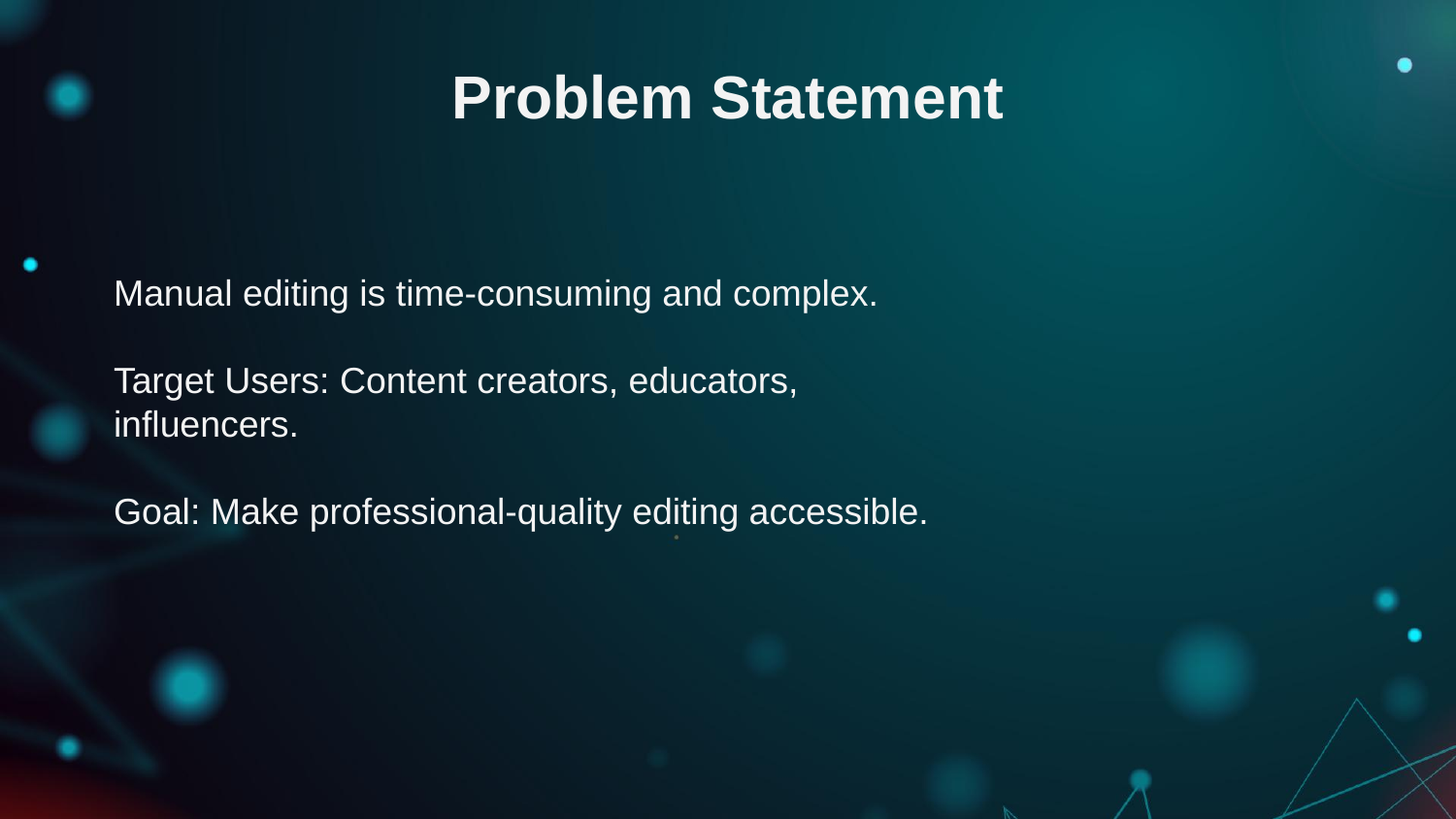

# Problem Statement
Manual editing is time-consuming and complex.

Target Users: Content creators, educators, influencers.

Goal: Make professional-quality editing accessible.